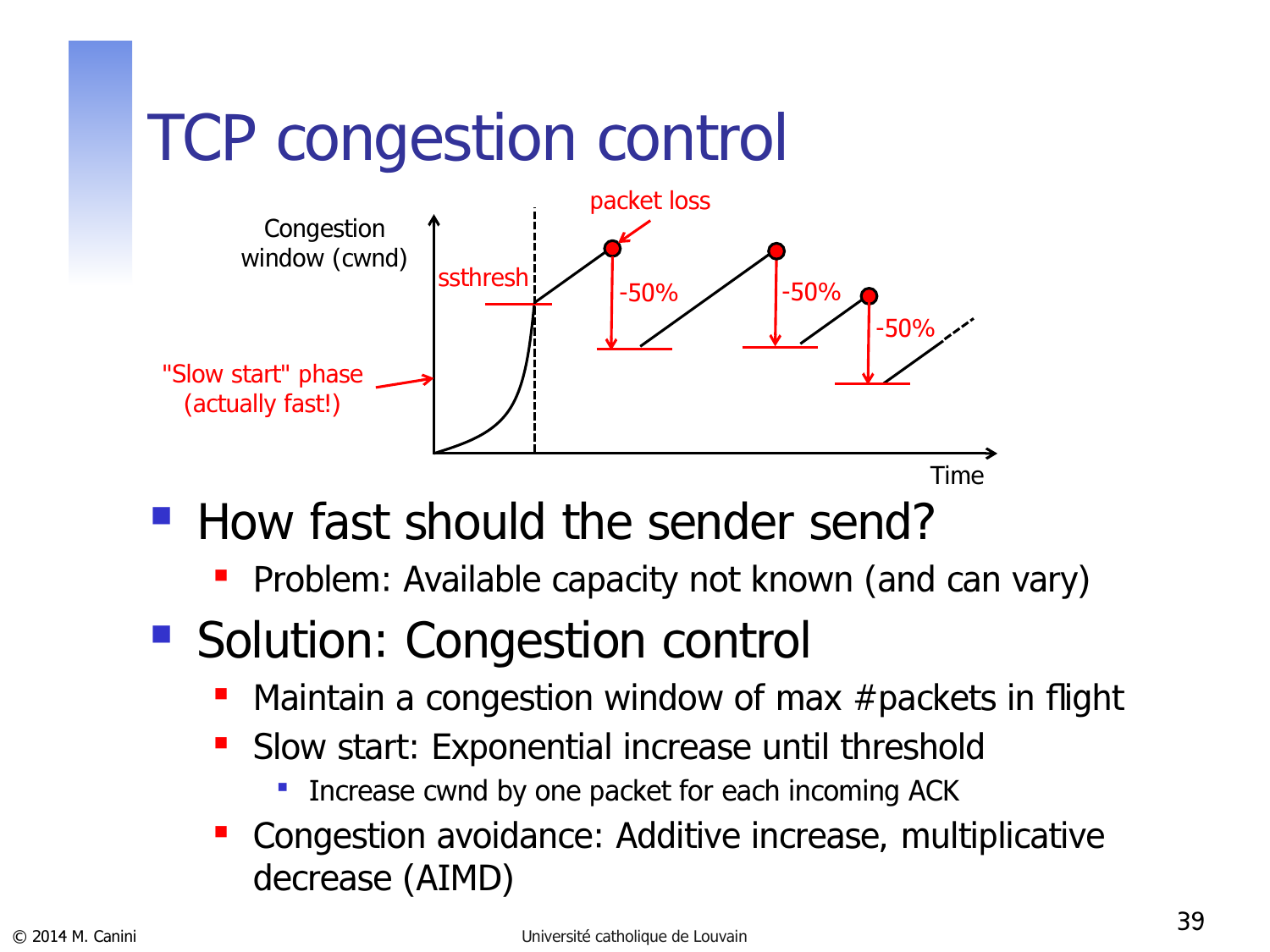

# TCP congestion control
packet loss
Congestion
window (cwnd)

ssthresh
-50%
-50%

-50%
"Slow start" phase
(actually fast!)
Time
How fast should the sender send?
Problem: Available capacity not known (and can vary)
Solution: Congestion control
Maintain a congestion window of max #packets in flight
Slow start: Exponential increase until threshold
Increase cwnd by one packet for each incoming ACK
Congestion avoidance: Additive increase, multiplicative decrease (AIMD)

39
Université catholique de Louvain